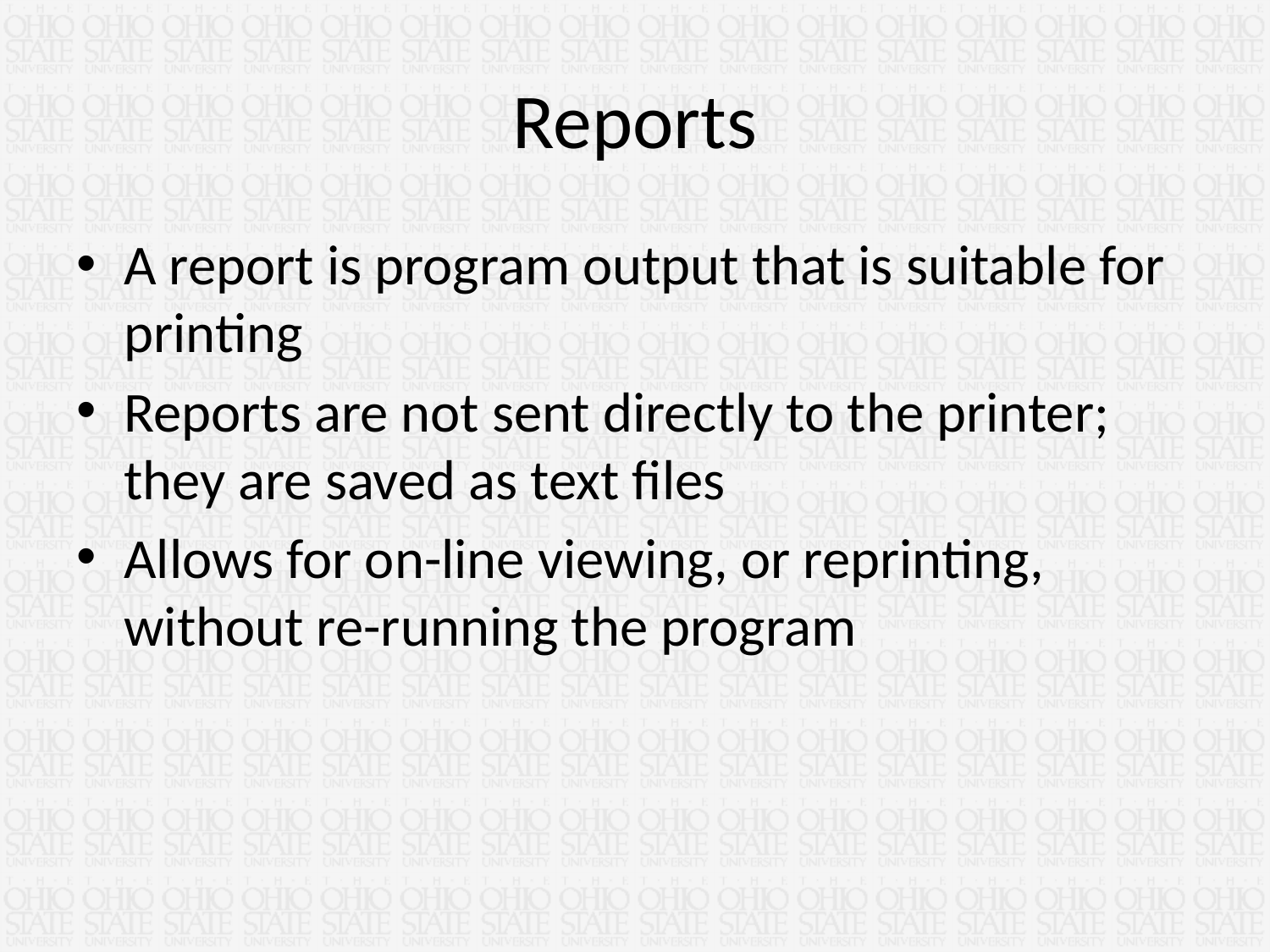

# Reports
A report is program output that is suitable for printing
Reports are not sent directly to the printer; they are saved as text files
Allows for on-line viewing, or reprinting, without re-running the program